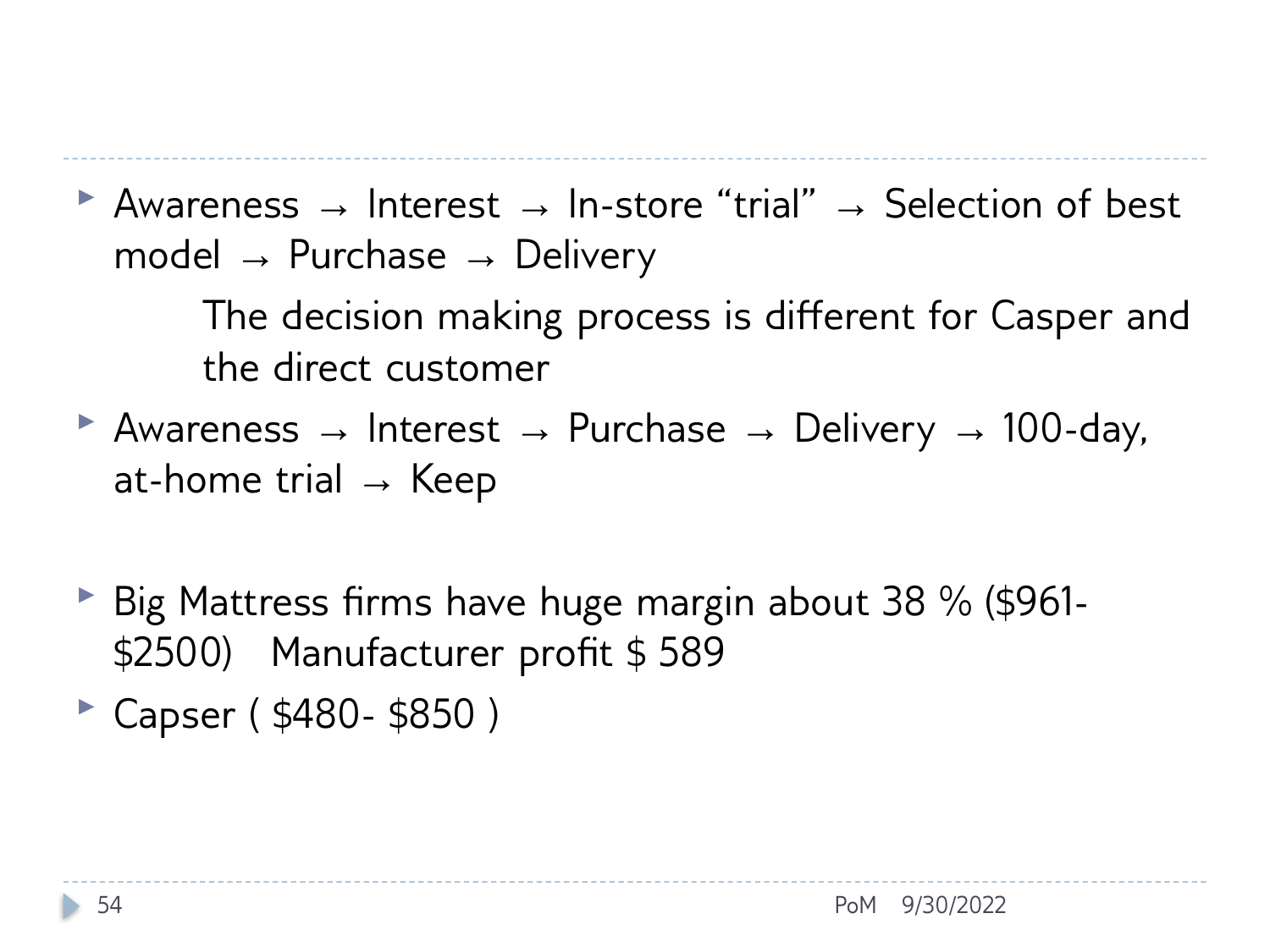

#
Awareness → Interest → In-store “trial” → Selection of best model → Purchase → Delivery
	The decision making process is different for Casper and 	the direct customer
Awareness → Interest → Purchase → Delivery → 100-day, at-home trial → Keep

Big Mattress firms have huge margin about 38 % ($961- $2500)   Manufacturer profit $ 589
Capser ( $480- $850 )
54
PoM
9/30/2022